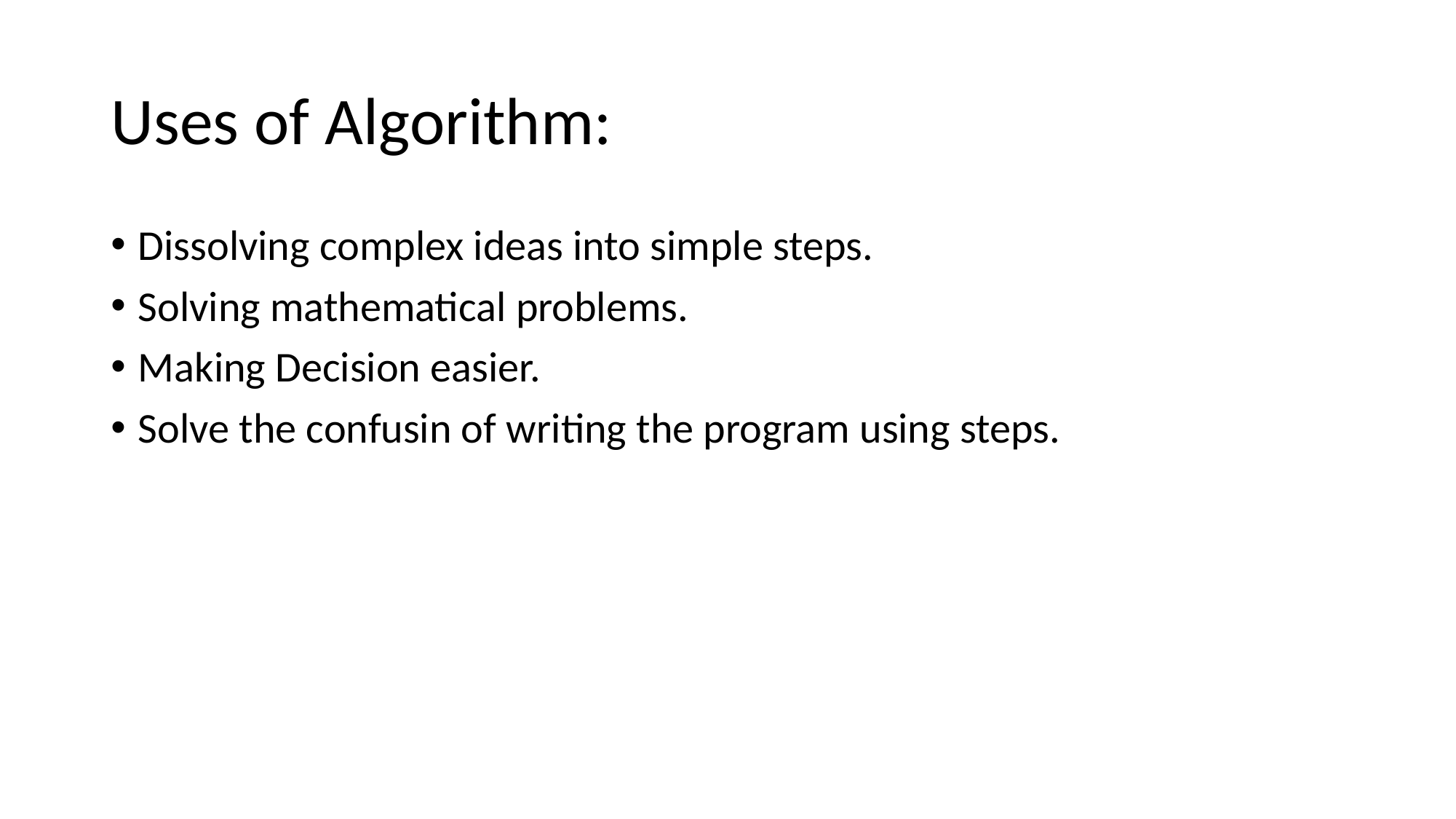

# Uses of Algorithm:
Dissolving complex ideas into simple steps.
Solving mathematical problems.
Making Decision easier.
Solve the confusin of writing the program using steps.